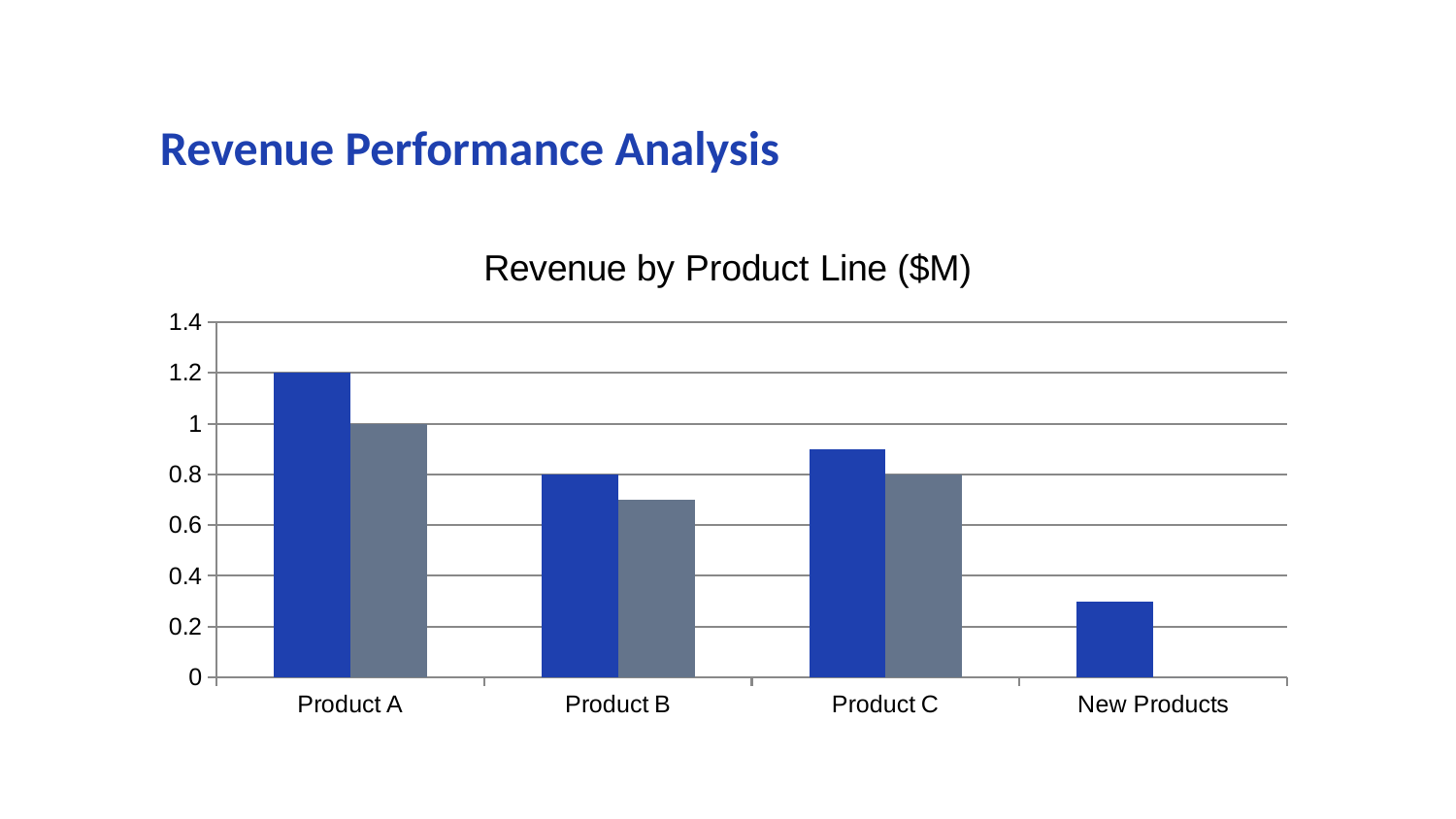

Revenue Performance Analysis

### Chart: Revenue by Product Line ($M)

| Category | Q4 2023 | Q3 2023 |
|---|---|---|
| Product A | 1.2 | 1.0 |
| Product B | 0.8 | 0.7 |
| Product C | 0.9 | 0.8 |
| New Products | 0.3 | 0.0 |